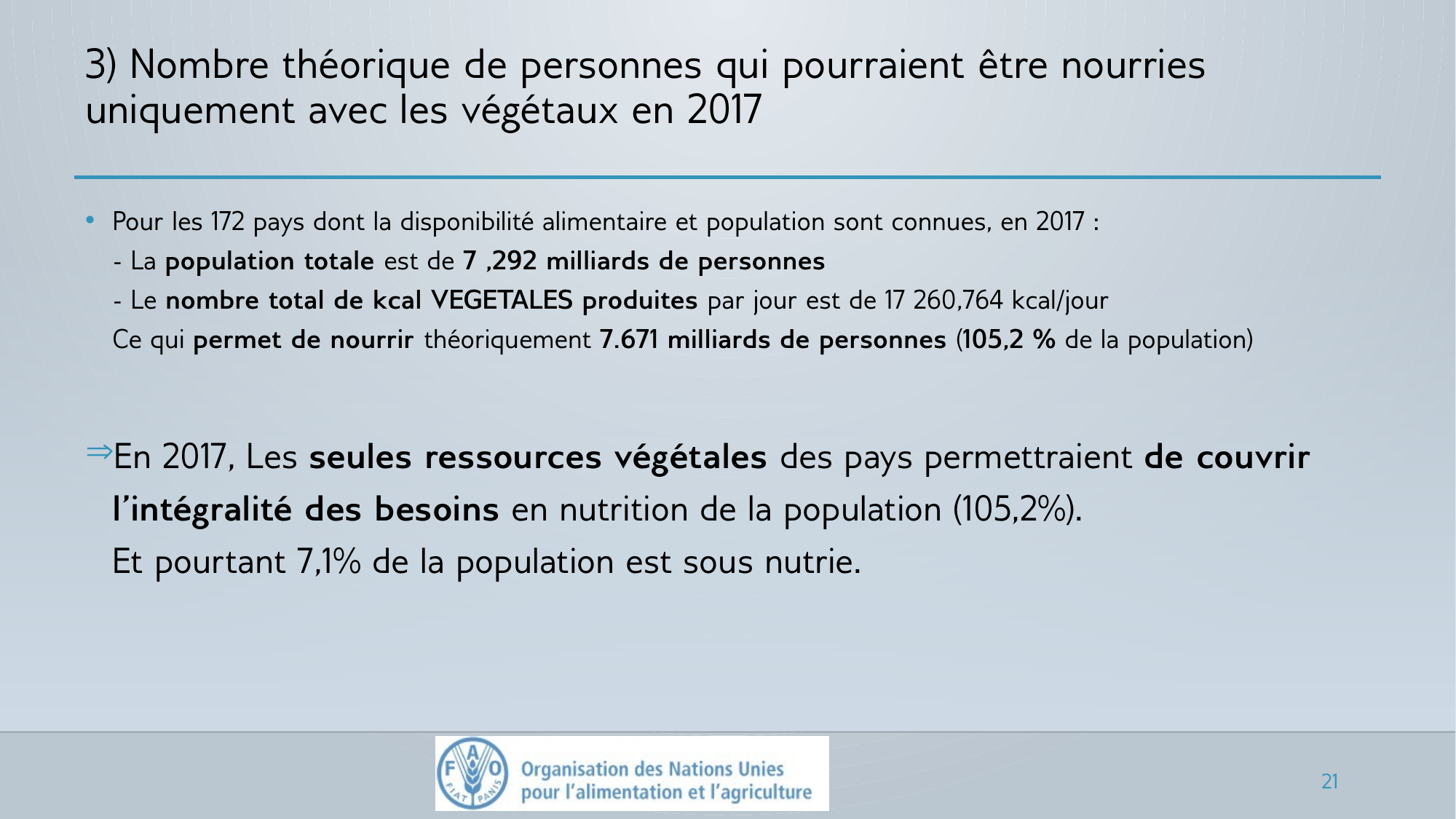

# 3) Nombre théorique de personnes qui pourraient être nourries uniquement avec les végétaux en 2017
Pour les 172 pays dont la disponibilité alimentaire et population sont connues, en 2017 :
- La population totale est de 7 ,292 milliards de personnes
- Le nombre total de kcal VEGETALES produites par jour est de 17 260,764 kcal/jour
Ce qui permet de nourrir théoriquement 7.671 milliards de personnes (105,2 % de la population)

En 2017, Les seules ressources végétales des pays permettraient de couvrir l’intégralité des besoins en nutrition de la population (105,2%).
Et pourtant 7,1% de la population est sous nutrie.

21